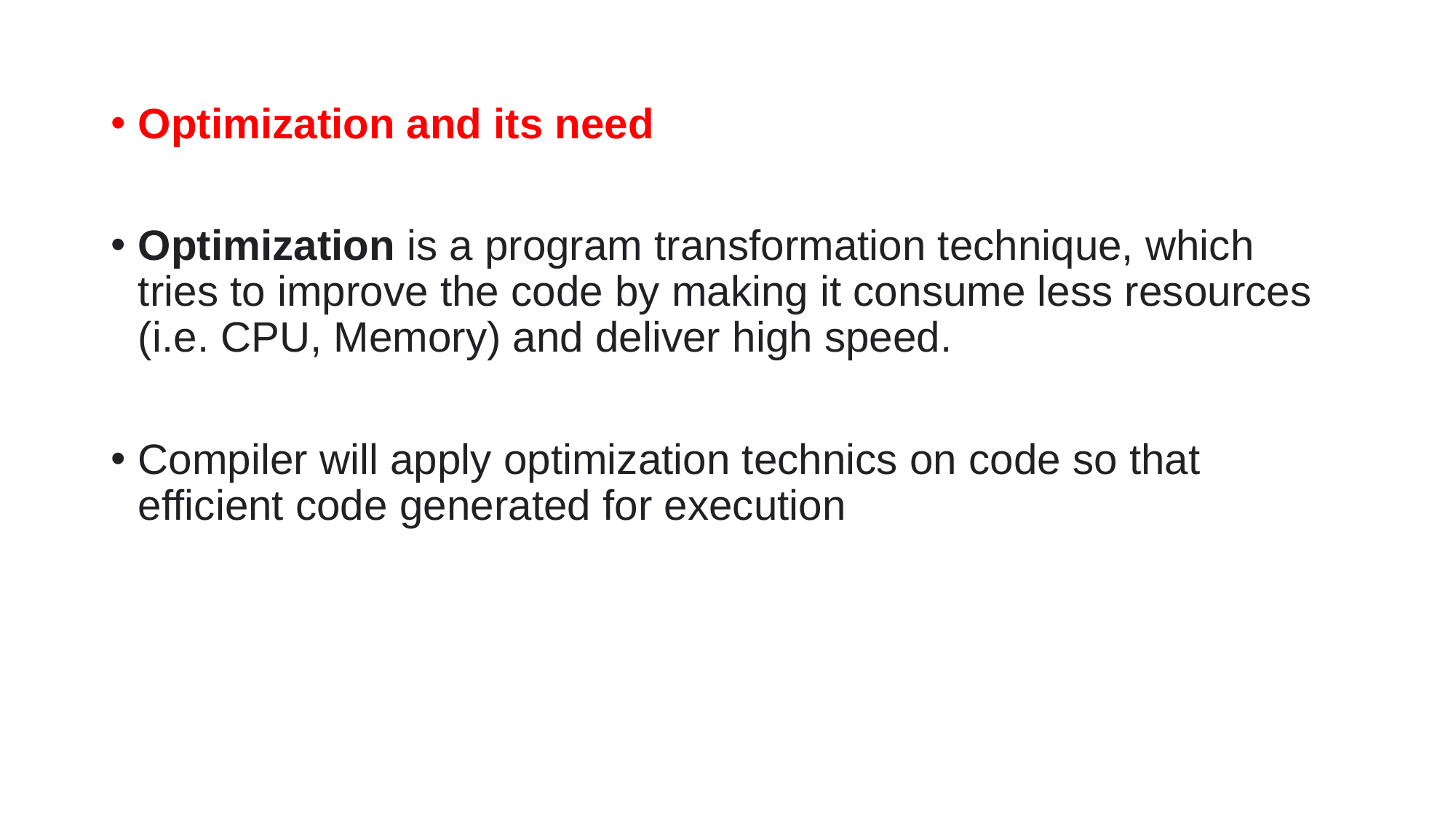

Optimization and its need

Optimization is a program transformation technique, which tries to improve the code by making it consume less resources (i.e. CPU, Memory) and deliver high speed.

Compiler will apply optimization technics on code so that efficient code generated for execution